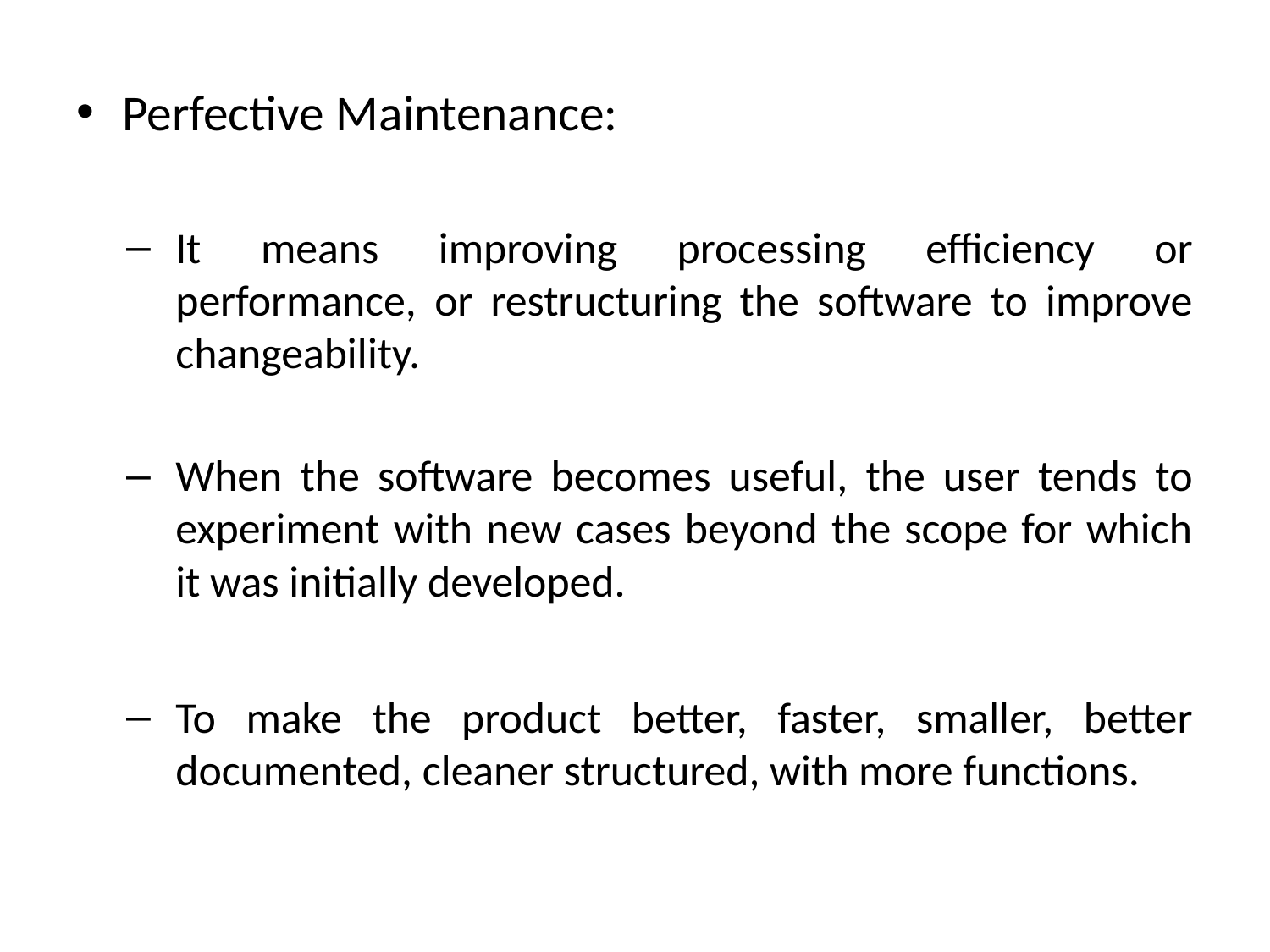

Perfective Maintenance:

It means improving processing efficiency or performance, or restructuring the software to improve changeability.

When the software becomes useful, the user tends to experiment with new cases beyond the scope for which it was initially developed.

To make the product better, faster, smaller, better documented, cleaner structured, with more functions.